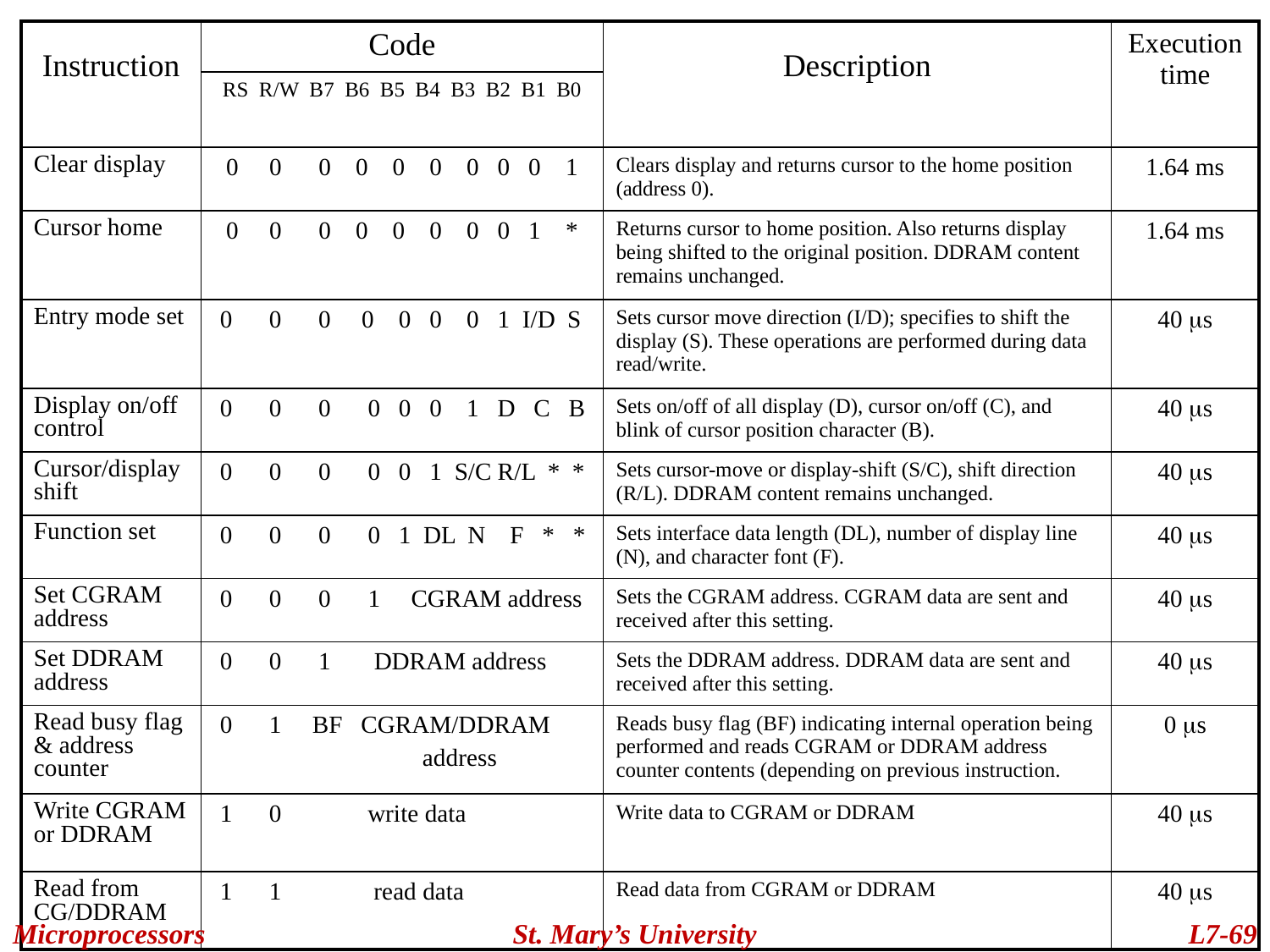

| Instruction | Code | Description | Execution time |
| --- | --- | --- | --- |
|  | RS R/W B7 B6 B5 B4 B3 B2 B1 B0 |  |  |
| Clear display | 0 0 0 0 0 0 0 0 0 1 | Clears display and returns cursor to the home position (address 0). | 1.64 ms |
| Cursor home | 0 0 0 0 0 0 0 0 1 \* | Returns cursor to home position. Also returns display being shifted to the original position. DDRAM content remains unchanged. | 1.64 ms |
| Entry mode set | 0 0 0 0 0 0 0 1 I/D S | Sets cursor move direction (I/D); specifies to shift the display (S). These operations are performed during data read/write. | 40 μs |
| Display on/off control | 0 0 0 0 0 0 1 D C B | Sets on/off of all display (D), cursor on/off (C), and blink of cursor position character (B). | 40 μs |
| Cursor/display shift | 0 0 0 0 0 1 S/C R/L \* \* | Sets cursor-move or display-shift (S/C), shift direction (R/L). DDRAM content remains unchanged. | 40 μs |
| Function set | 0 0 0 0 1 DL N F \* \* | Sets interface data length (DL), number of display line (N), and character font (F). | 40 μs |
| Set CGRAM address | 0 0 0 1 CGRAM address | Sets the CGRAM address. CGRAM data are sent and received after this setting. | 40 μs |
| Set DDRAM address | 0 0 1 DDRAM address | Sets the DDRAM address. DDRAM data are sent and received after this setting. | 40 μs |
| Read busy flag & address counter | 0 1 BF CGRAM/DDRAM address | Reads busy flag (BF) indicating internal operation being performed and reads CGRAM or DDRAM address counter contents (depending on previous instruction. | 0 μs |
| Write CGRAM or DDRAM | 1 0 write data | Write data to CGRAM or DDRAM | 40 μs |
| Read from CG/DDRAM | 1 1 read data | Read data from CGRAM or DDRAM | 40 μs |
Microprocessors
St. Mary’s University
L7-69